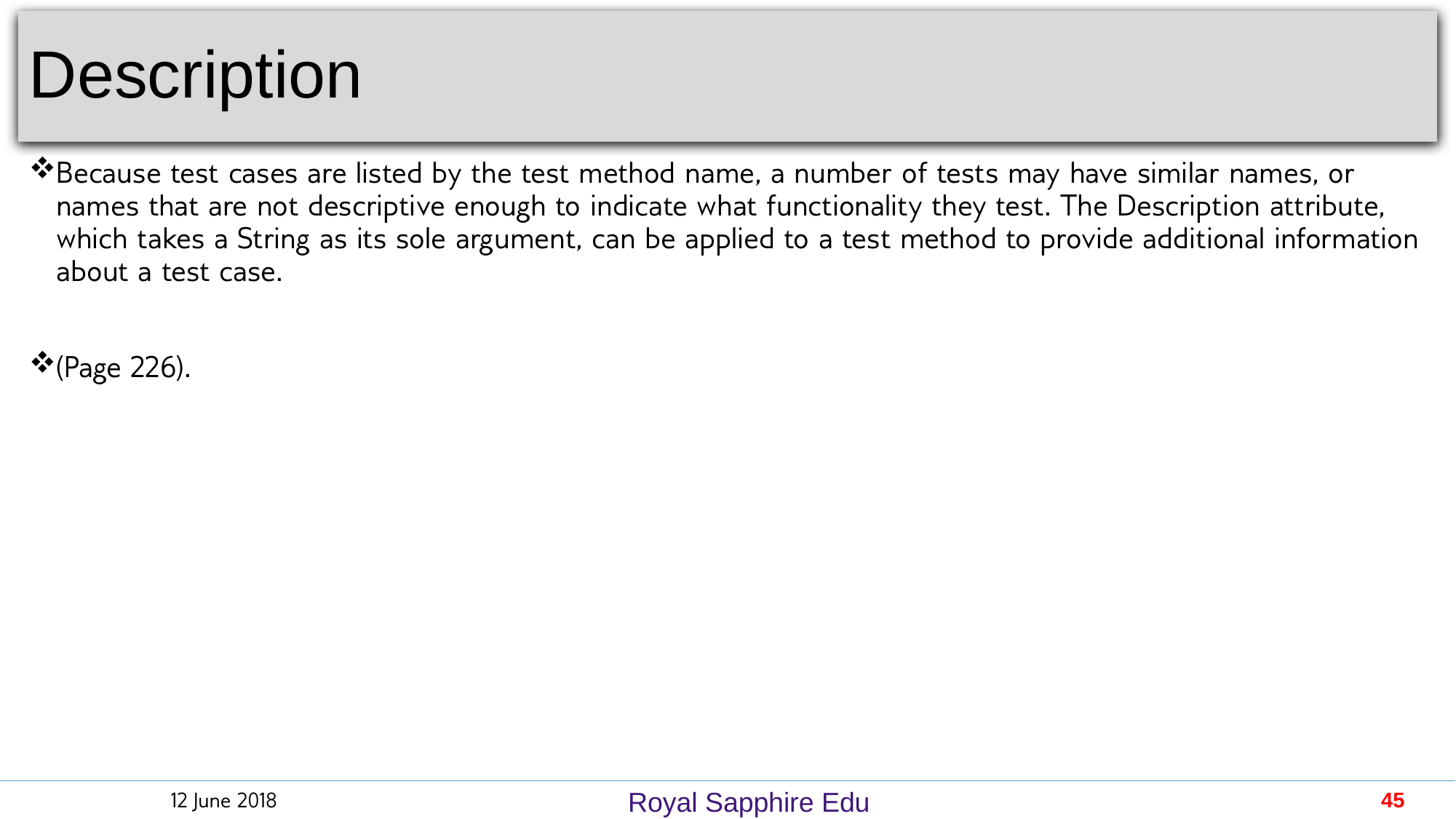

# Description
Because test cases are listed by the test method name, a number of tests may have similar names, or names that are not descriptive enough to indicate what functionality they test. The Description attribute, which takes a String as its sole argument, can be applied to a test method to provide additional information about a test case.

(Page 226).
12 June 2018
45